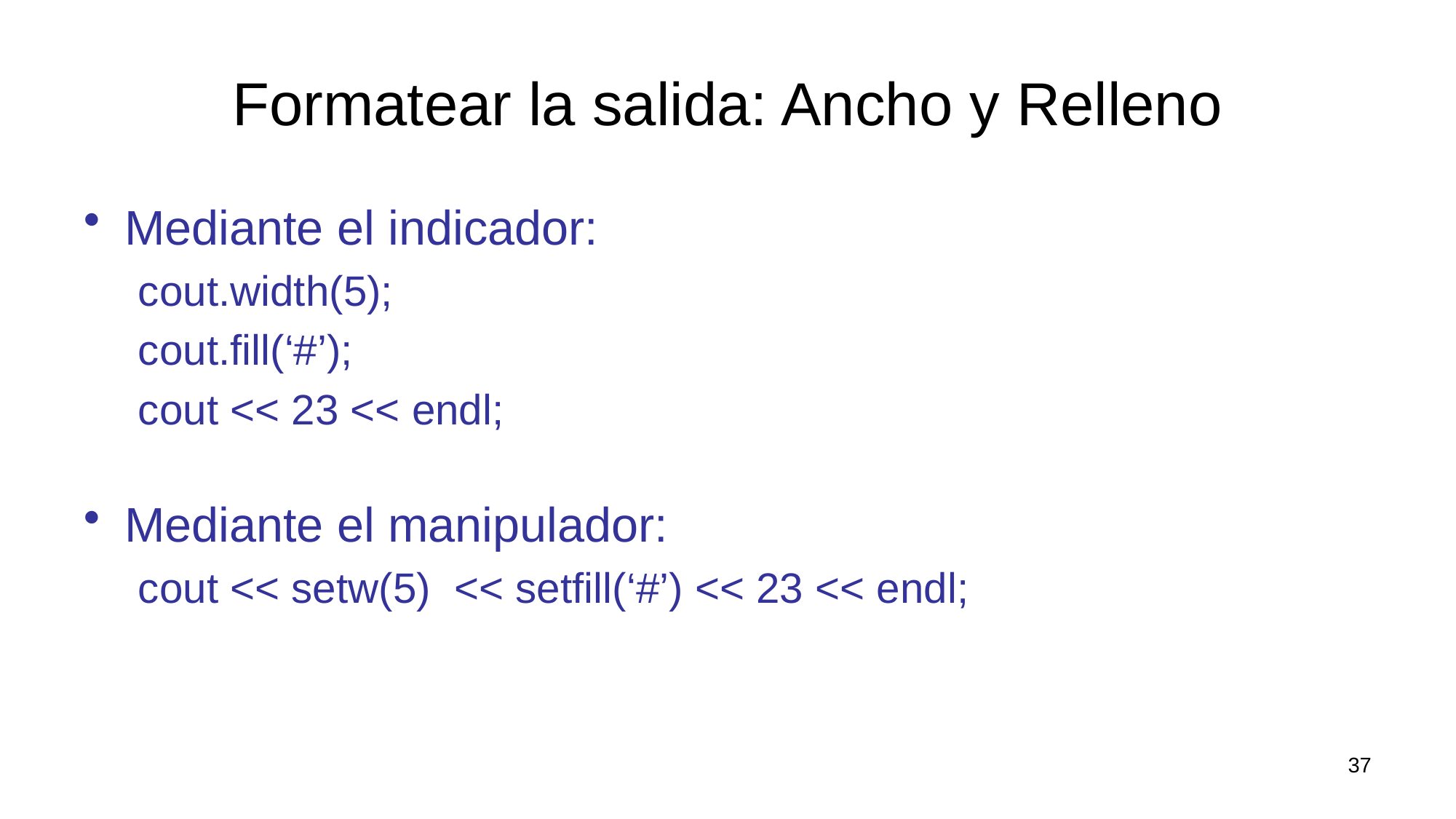

# Formatear la salida: Ancho y Relleno
Mediante el indicador:
cout.width(5);
cout.fill(‘#’);
cout << 23 << endl;

Mediante el manipulador:
cout << setw(5)  << setfill(‘#’) << 23 << endl;

37